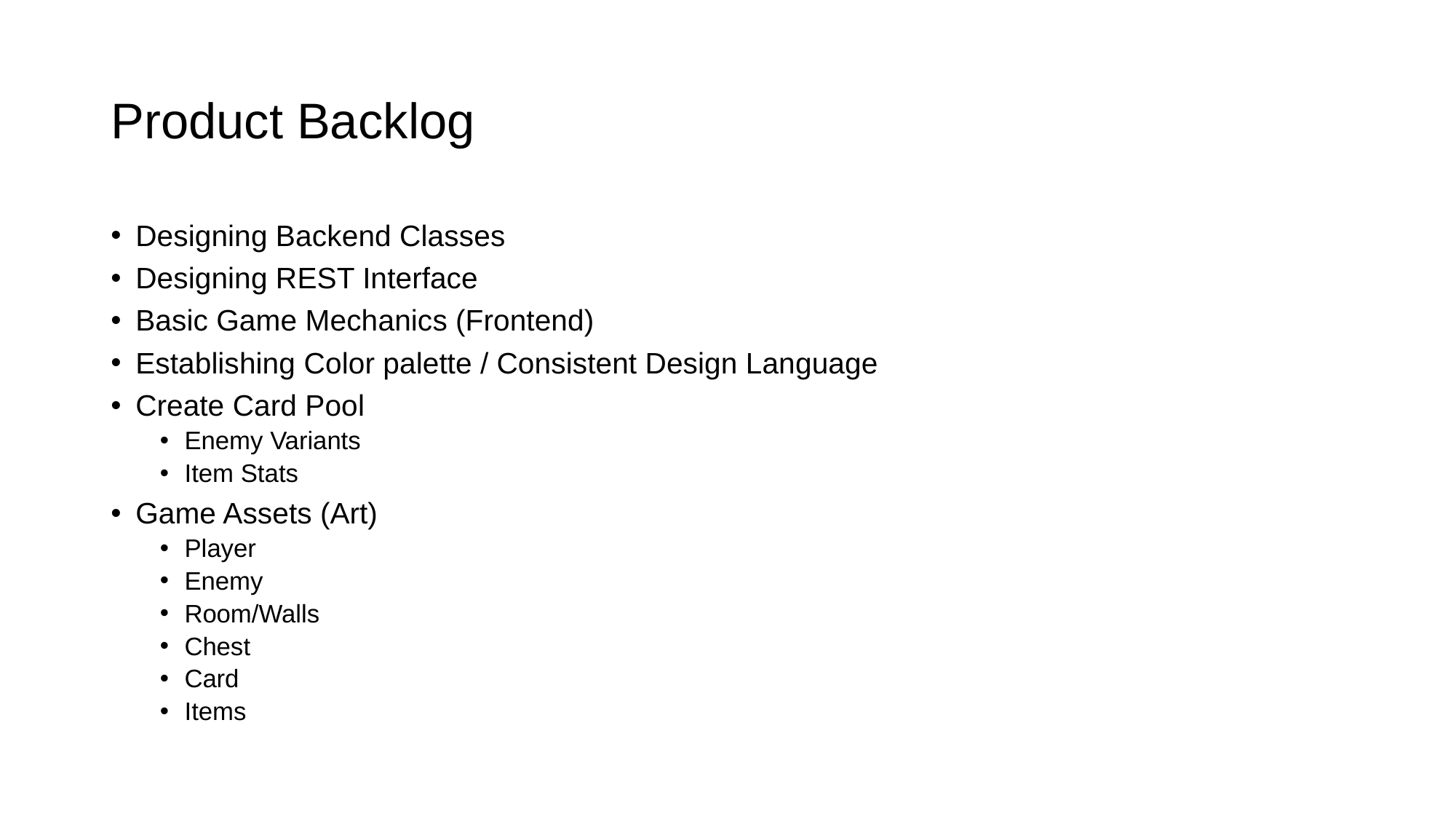

# Product Backlog
Designing Backend Classes
Designing REST Interface
Basic Game Mechanics (Frontend)
Establishing Color palette / Consistent Design Language
Create Card Pool
Enemy Variants
Item Stats
Game Assets (Art)
Player
Enemy
Room/Walls
Chest
Card
Items